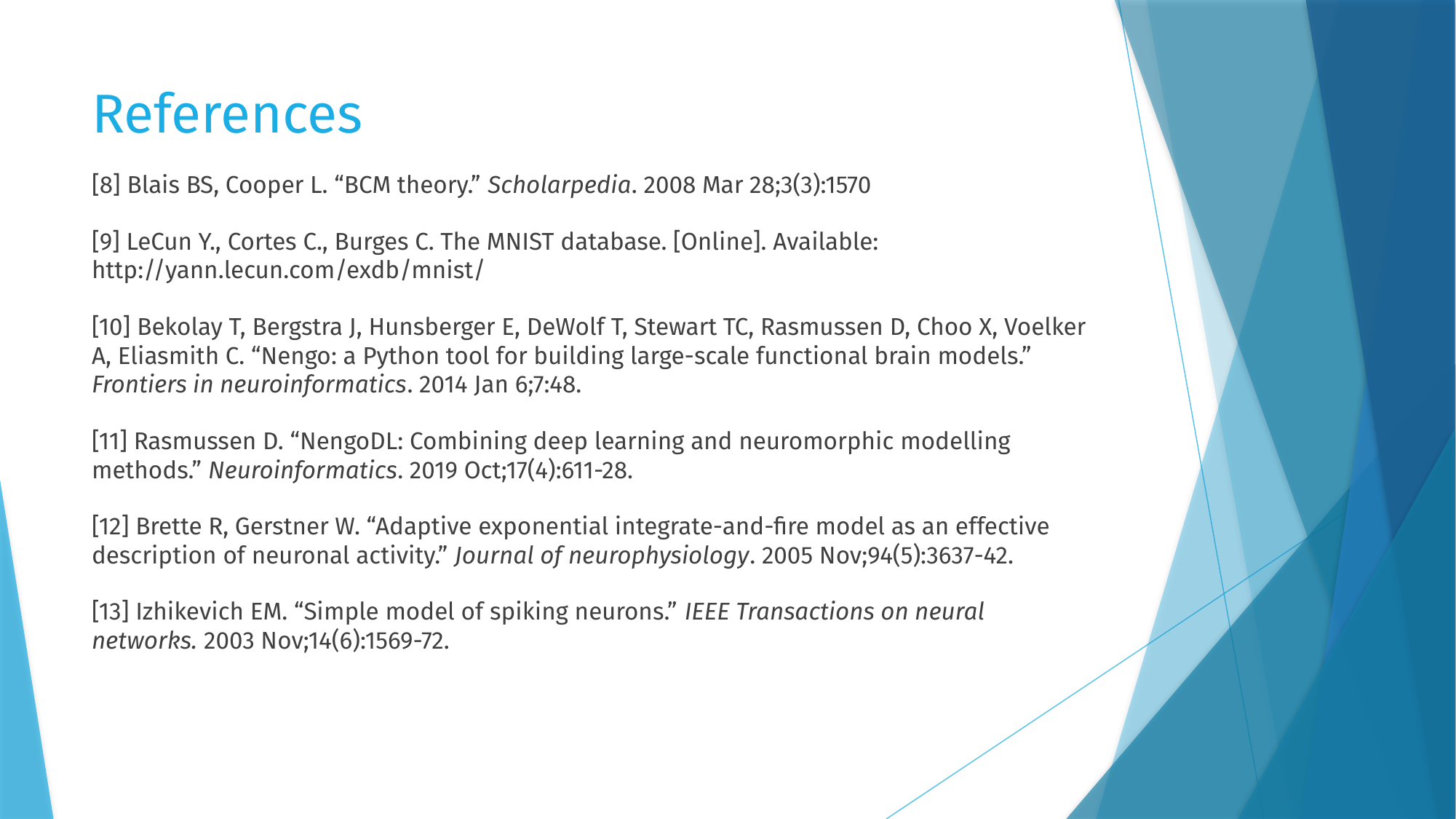

# References
[8] Blais BS, Cooper L. “BCM theory.” Scholarpedia. 2008 Mar 28;3(3):1570
[9] LeCun Y., Cortes C., Burges C. The MNIST database. [Online]. Available:  http://yann.lecun.com/exdb/mnist/
[10] Bekolay T, Bergstra J, Hunsberger E, DeWolf T, Stewart TC, Rasmussen D, Choo X, Voelker A, Eliasmith C. “Nengo: a Python tool for building large-scale functional brain models.” Frontiers in neuroinformatics. 2014 Jan 6;7:48.
[11] Rasmussen D. “NengoDL: Combining deep learning and neuromorphic modelling methods.” Neuroinformatics. 2019 Oct;17(4):611-28.
[12] Brette R, Gerstner W. “Adaptive exponential integrate-and-fire model as an effective description of neuronal activity.” Journal of neurophysiology. 2005 Nov;94(5):3637-42.
[13] Izhikevich EM. “Simple model of spiking neurons.” IEEE Transactions on neural networks. 2003 Nov;14(6):1569-72.